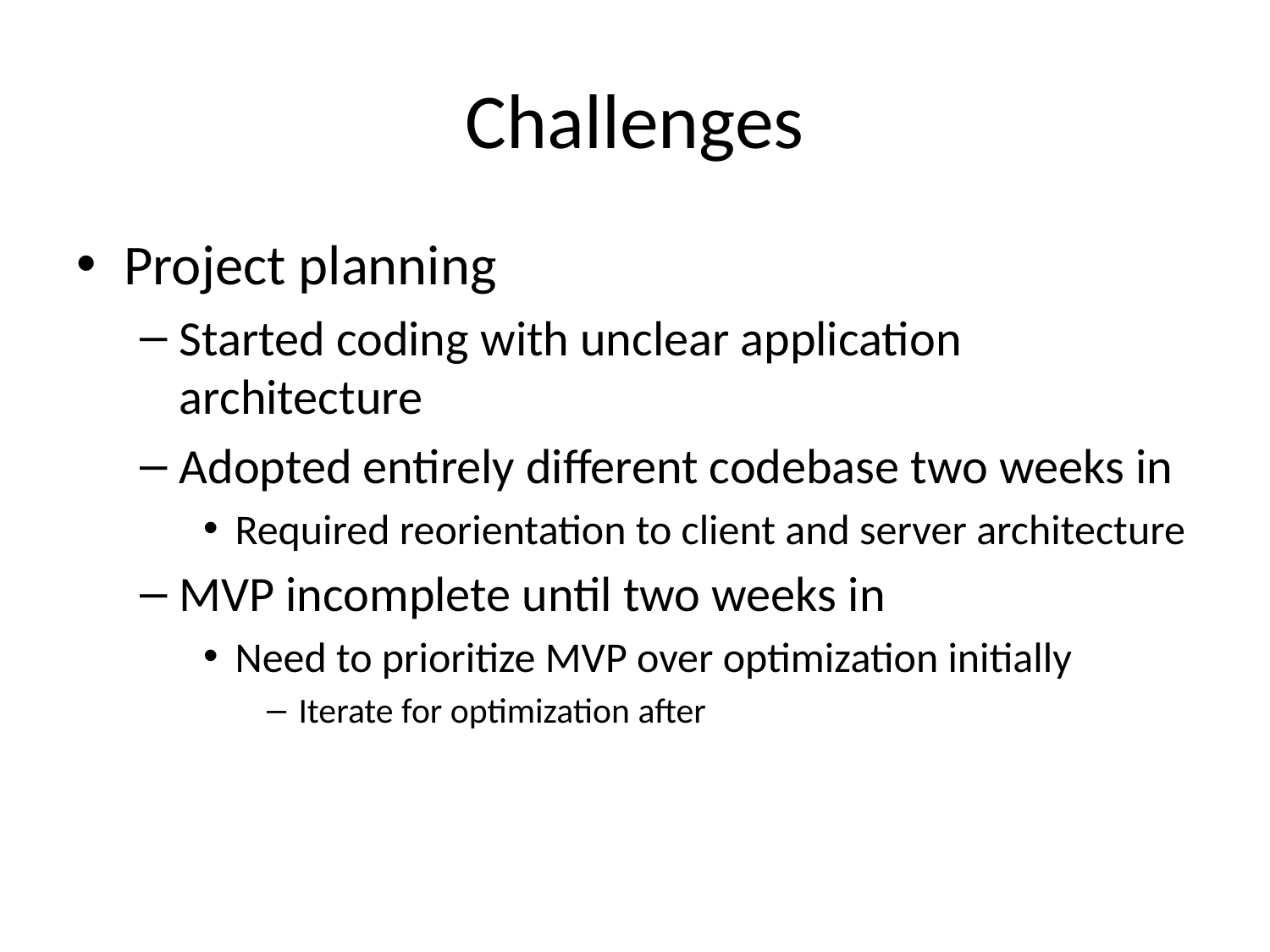

# Challenges
Project planning
Started coding with unclear application architecture
Adopted entirely different codebase two weeks in
Required reorientation to client and server architecture
MVP incomplete until two weeks in
Need to prioritize MVP over optimization initially
Iterate for optimization after